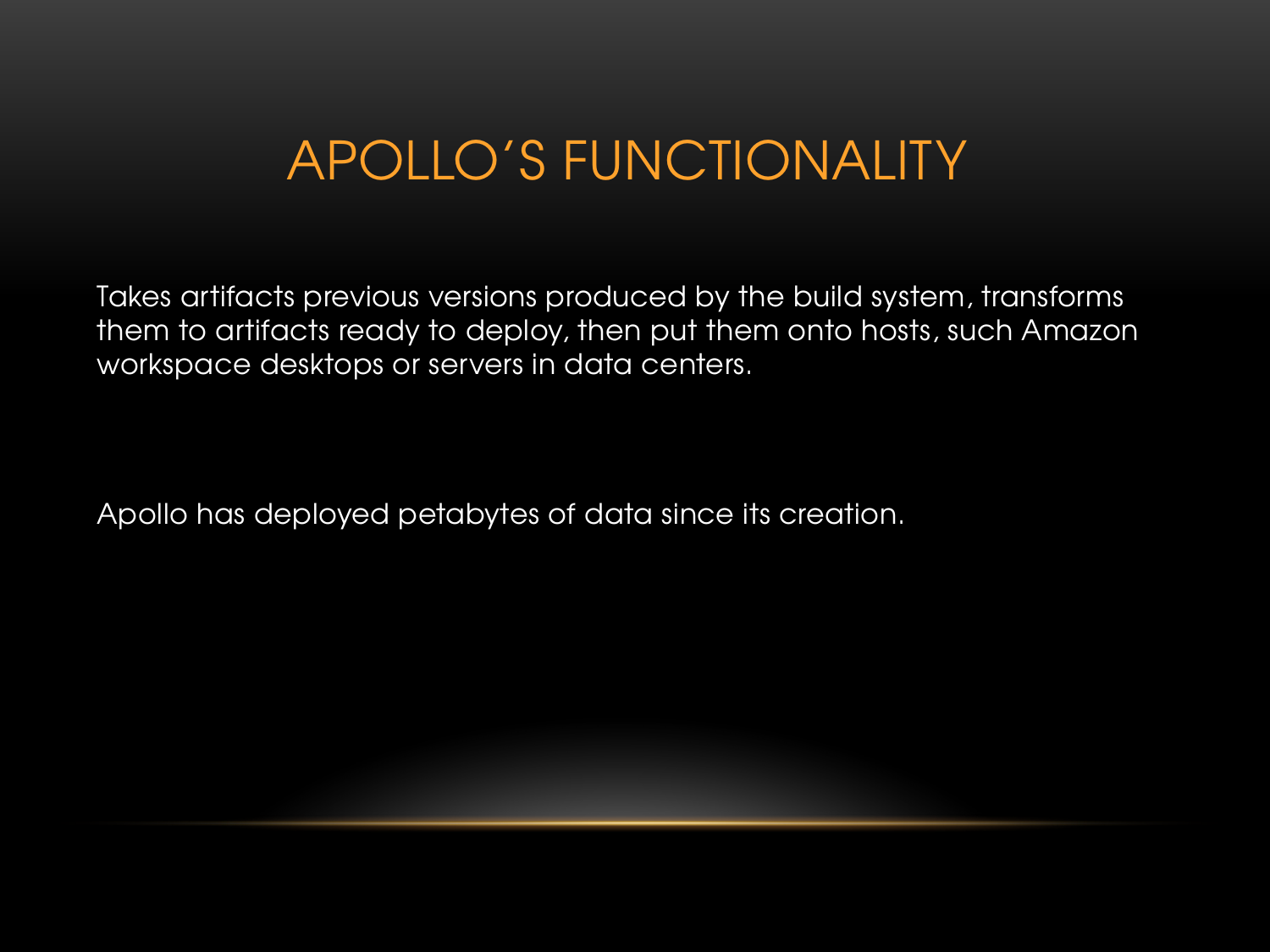

# Apollo’s Functionality

Takes artifacts previous versions produced by the build system, transforms them to artifacts ready to deploy, then put them onto hosts, such Amazon workspace desktops or servers in data centers.

Apollo has deployed petabytes of data since its creation.